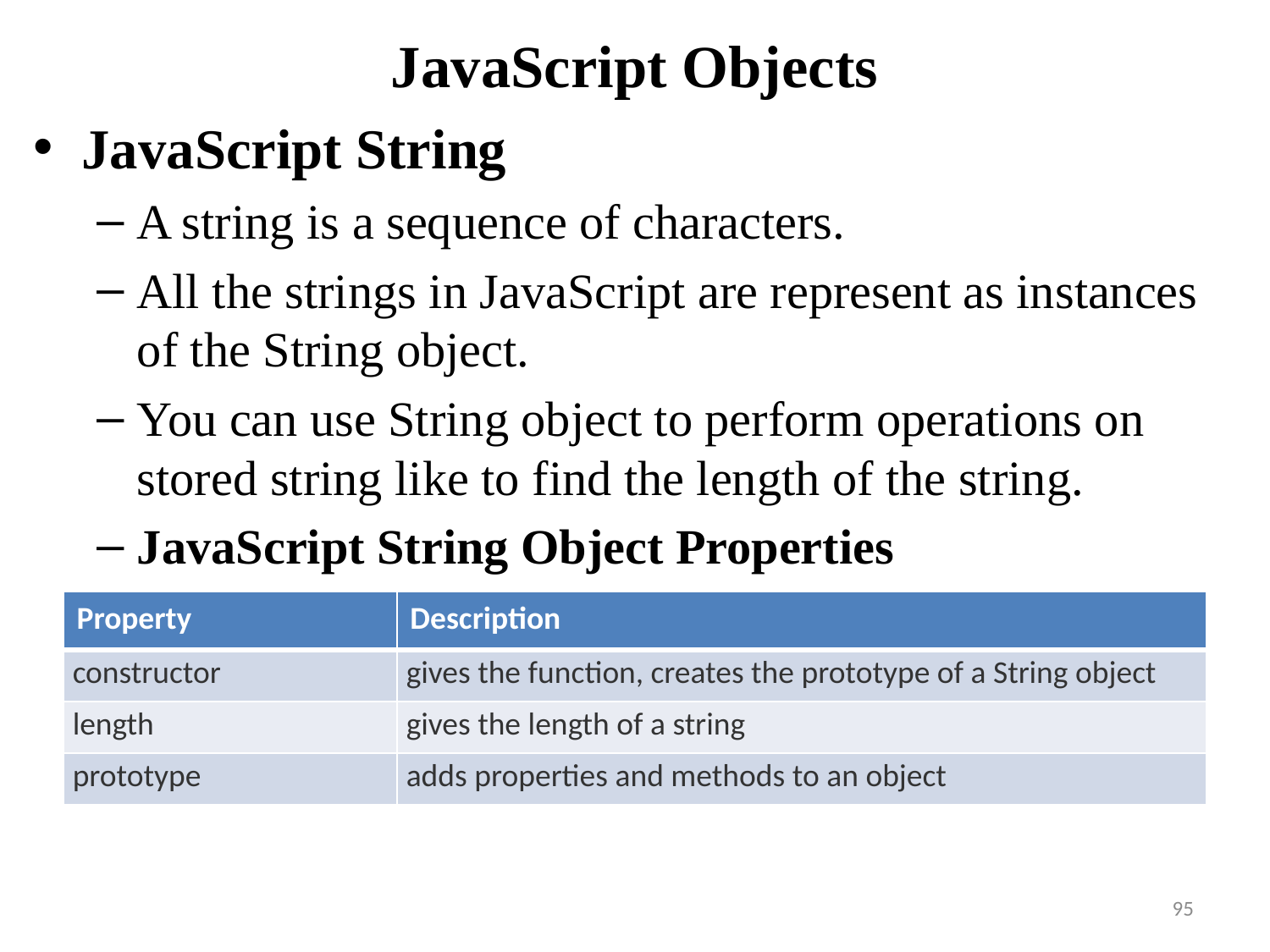

# JavaScript Objects
JavaScript String
A string is a sequence of characters.
All the strings in JavaScript are represent as instances of the String object.
You can use String object to perform operations on stored string like to find the length of the string.
JavaScript String Object Properties

| Property | Description |
| --- | --- |
| constructor | gives the function, creates the prototype of a String object |
| length | gives the length of a string |
| prototype | adds properties and methods to an object |

95